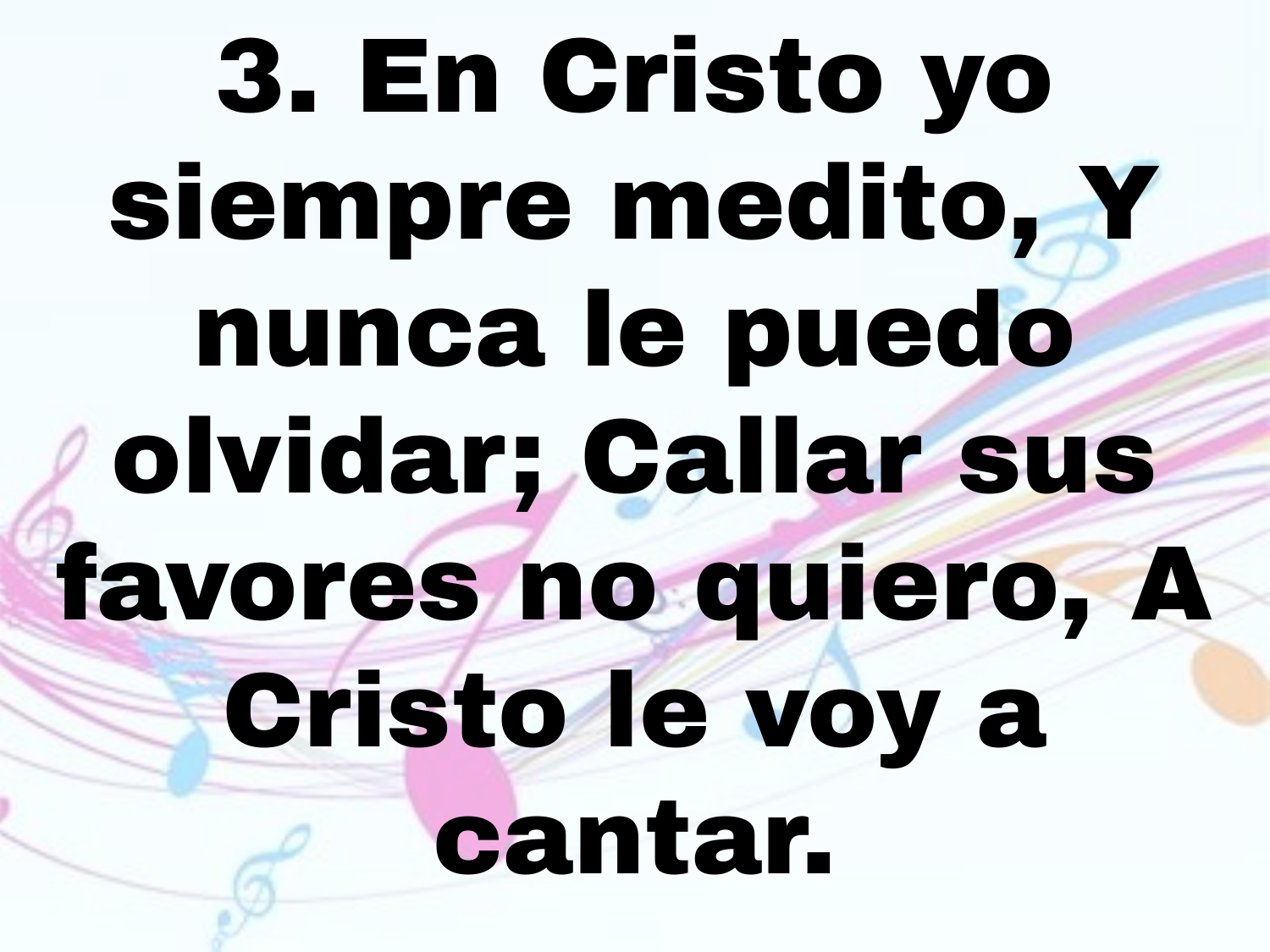

3. En Cristo yo siempre medito, Y nunca le puedo olvidar; Callar sus favores no quiero, A Cristo le voy a cantar.